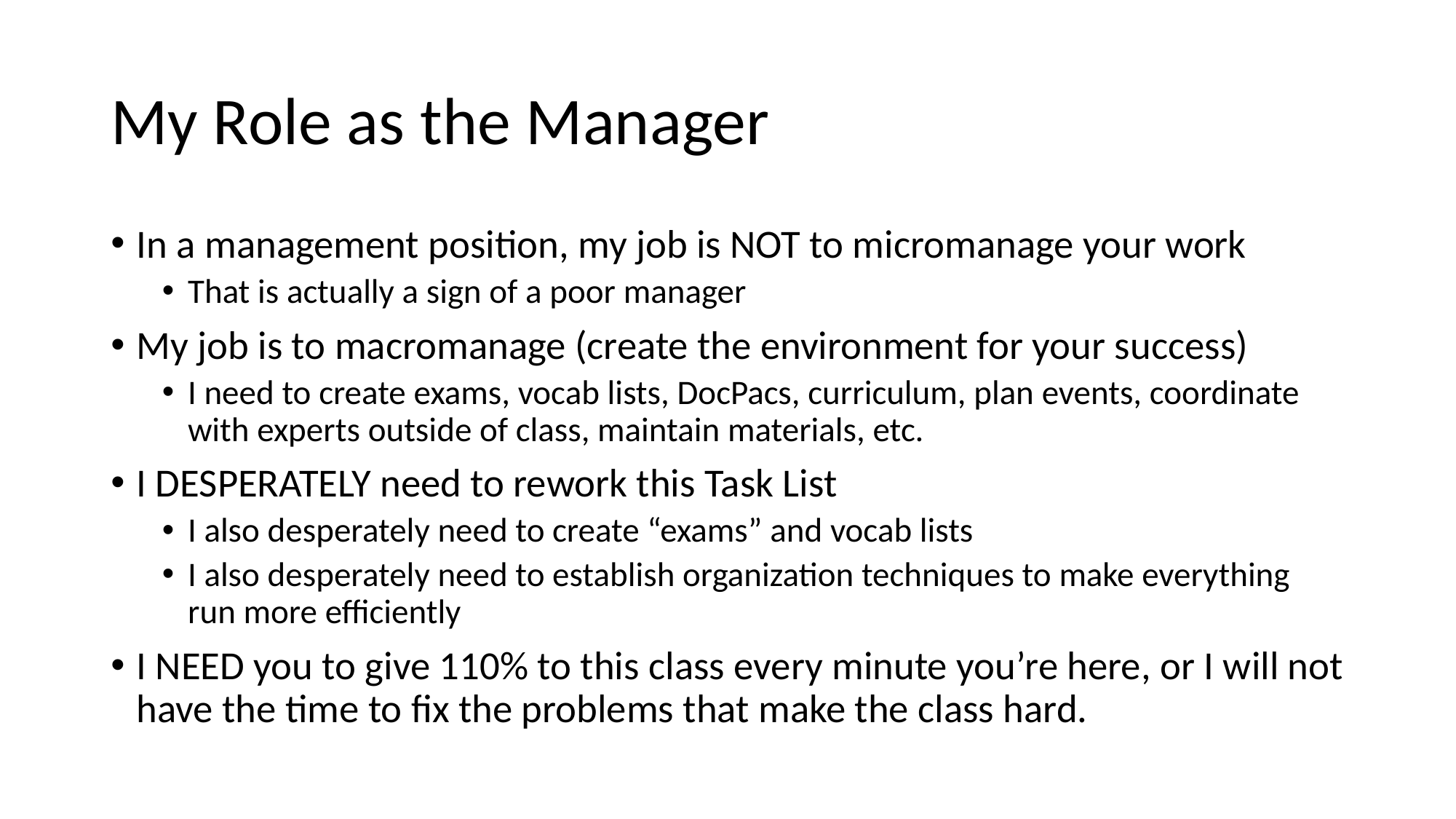

# My Role as the Manager
In a management position, my job is NOT to micromanage your work
That is actually a sign of a poor manager
My job is to macromanage (create the environment for your success)
I need to create exams, vocab lists, DocPacs, curriculum, plan events, coordinate with experts outside of class, maintain materials, etc.
I DESPERATELY need to rework this Task List
I also desperately need to create “exams” and vocab lists
I also desperately need to establish organization techniques to make everything run more efficiently
I NEED you to give 110% to this class every minute you’re here, or I will not have the time to fix the problems that make the class hard.